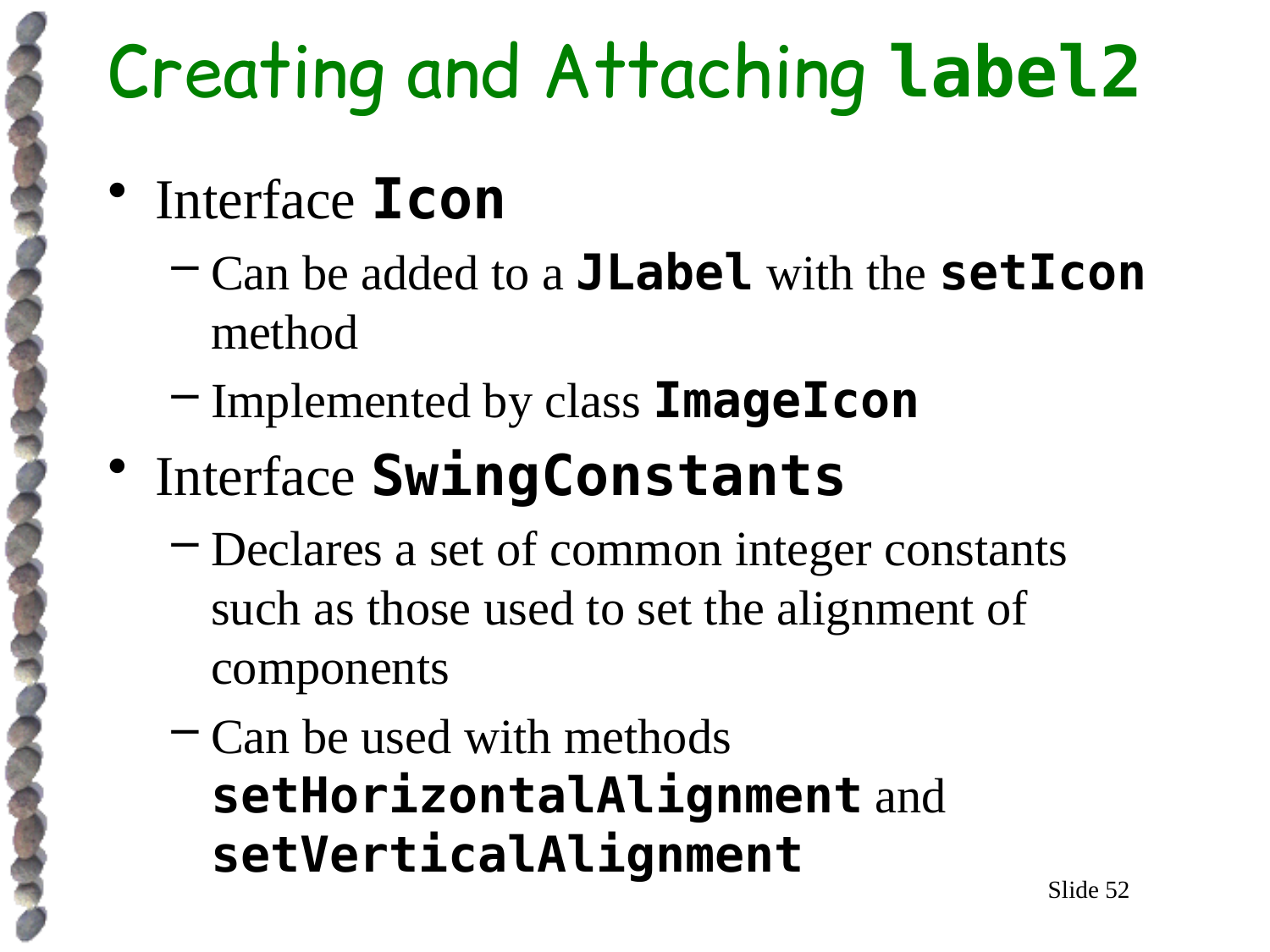

# Creating and Attaching label2
Interface Icon
Can be added to a JLabel with the setIcon method
Implemented by class ImageIcon
Interface SwingConstants
Declares a set of common integer constants such as those used to set the alignment of components
Can be used with methods setHorizontalAlignment and setVerticalAlignment
Slide 52